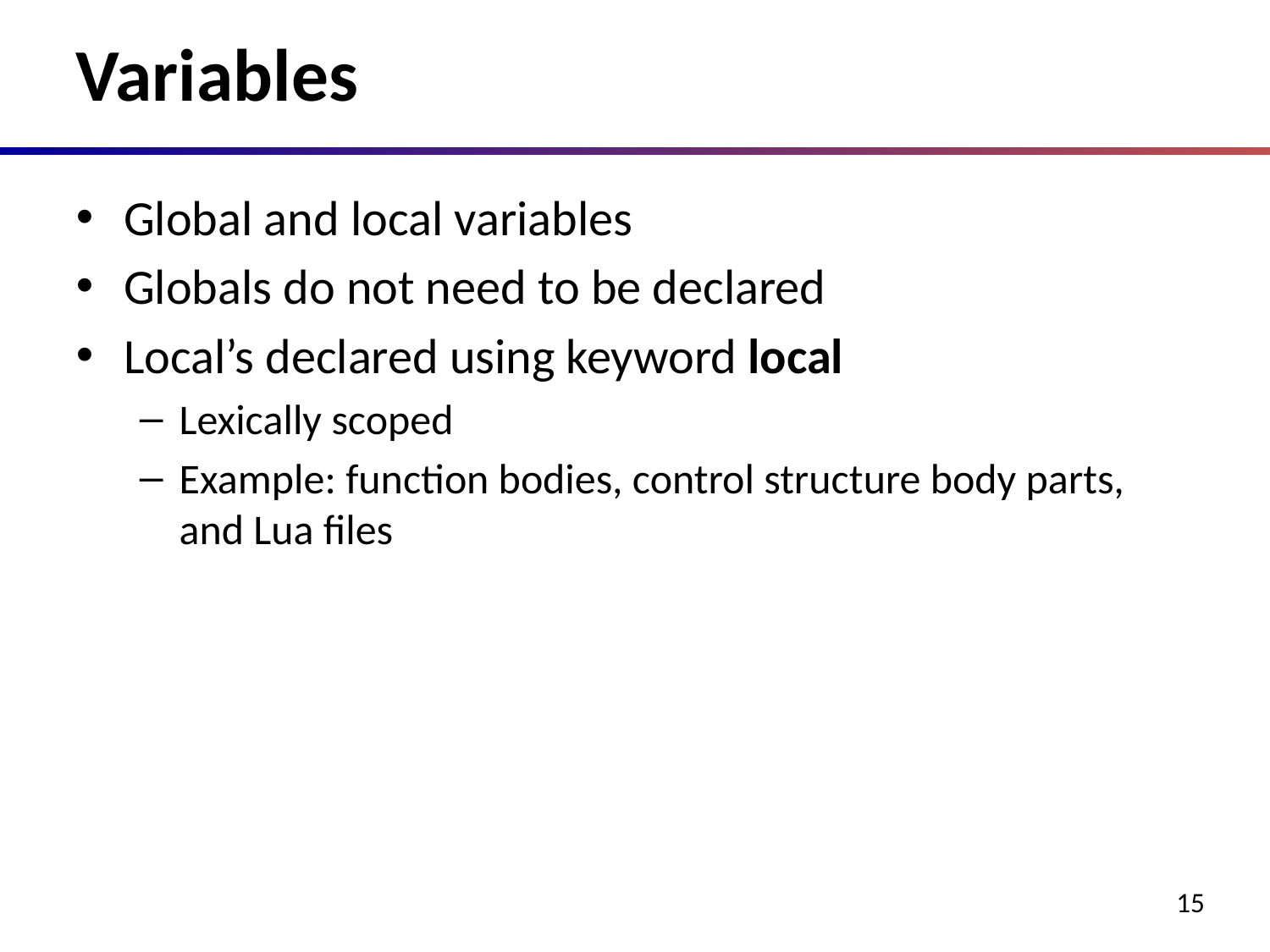

# Variables
Global and local variables
Globals do not need to be declared
Local’s declared using keyword local
Lexically scoped
Example: function bodies, control structure body parts, and Lua files